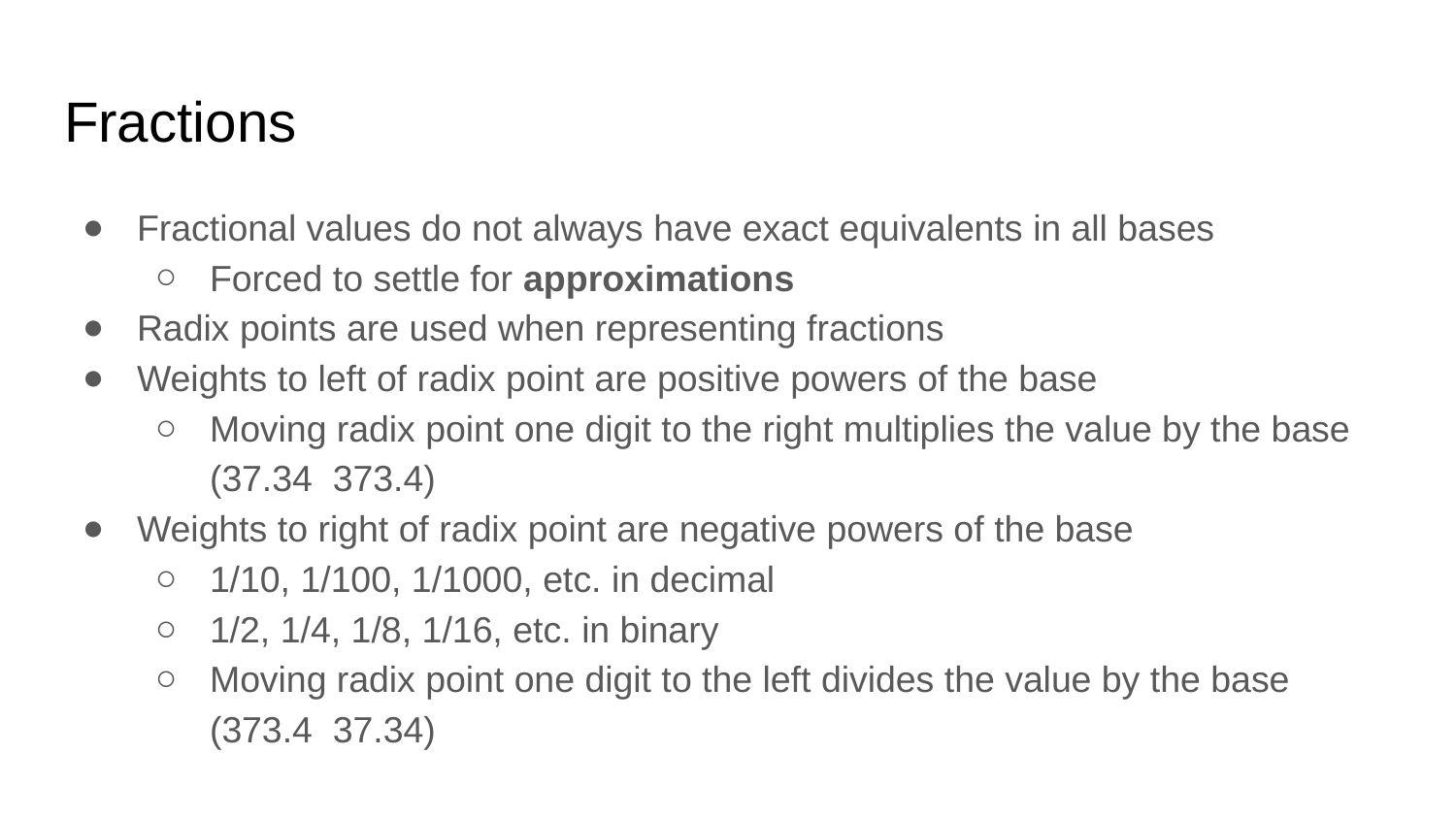

# Fractions
Fractional values do not always have exact equivalents in all bases
Forced to settle for approximations
Radix points are used when representing fractions
Weights to left of radix point are positive powers of the base
Moving radix point one digit to the right multiplies the value by the base (37.34  373.4)
Weights to right of radix point are negative powers of the base
1/10, 1/100, 1/1000, etc. in decimal
1/2, 1/4, 1/8, 1/16, etc. in binary
Moving radix point one digit to the left divides the value by the base (373.4  37.34)